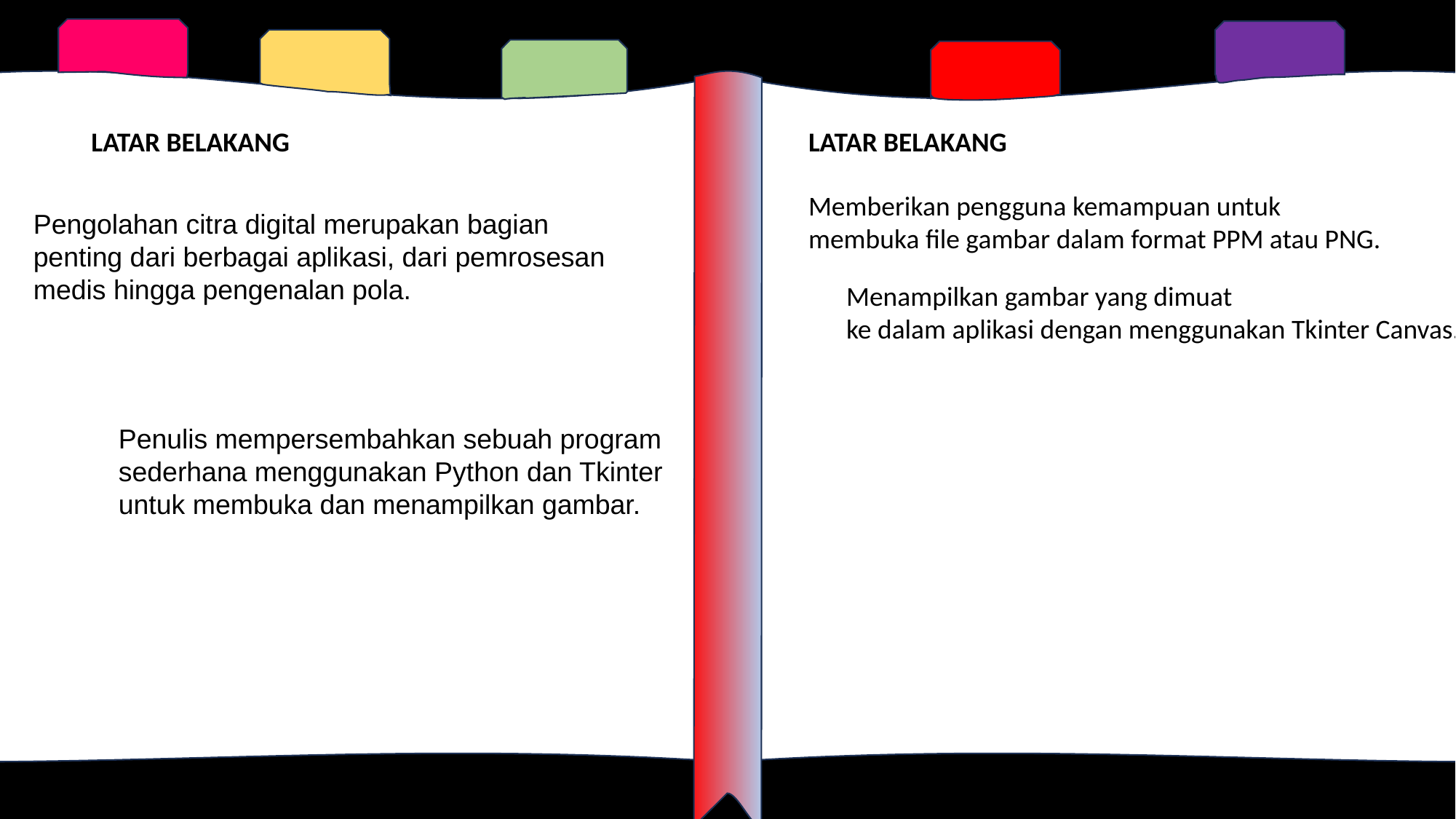

L

LATAR BELAKANG
LATAR BELAKANG

Pengolahan citra digital merupakan bagian
penting dari berbagai aplikasi, dari pemrosesan
medis hingga pengenalan pola.
Memberikan pengguna kemampuan untuk
membuka file gambar dalam format PPM atau PNG.

Menampilkan gambar yang dimuat
ke dalam aplikasi dengan menggunakan Tkinter Canvas.
Penulis mempersembahkan sebuah program
sederhana menggunakan Python dan Tkinter
untuk membuka dan menampilkan gambar.